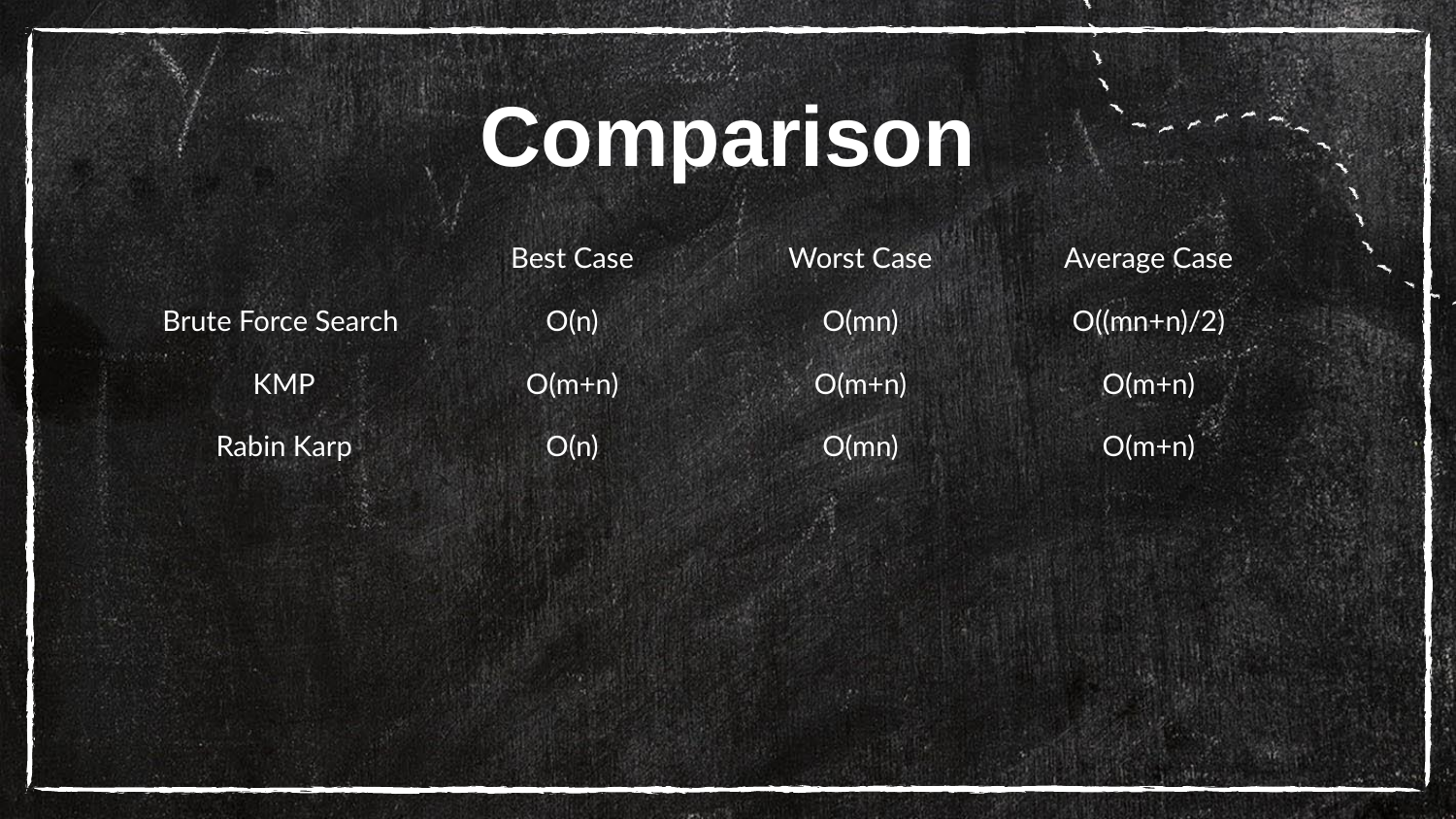

# Comparison
|  | Best Case | Worst Case | Average Case |
| --- | --- | --- | --- |
| Brute Force Search | O(n) | O(mn) | O((mn+n)/2) |
| KMP | O(m+n) | O(m+n) | O(m+n) |
| Rabin Karp | O(n) | O(mn) | O(m+n) |